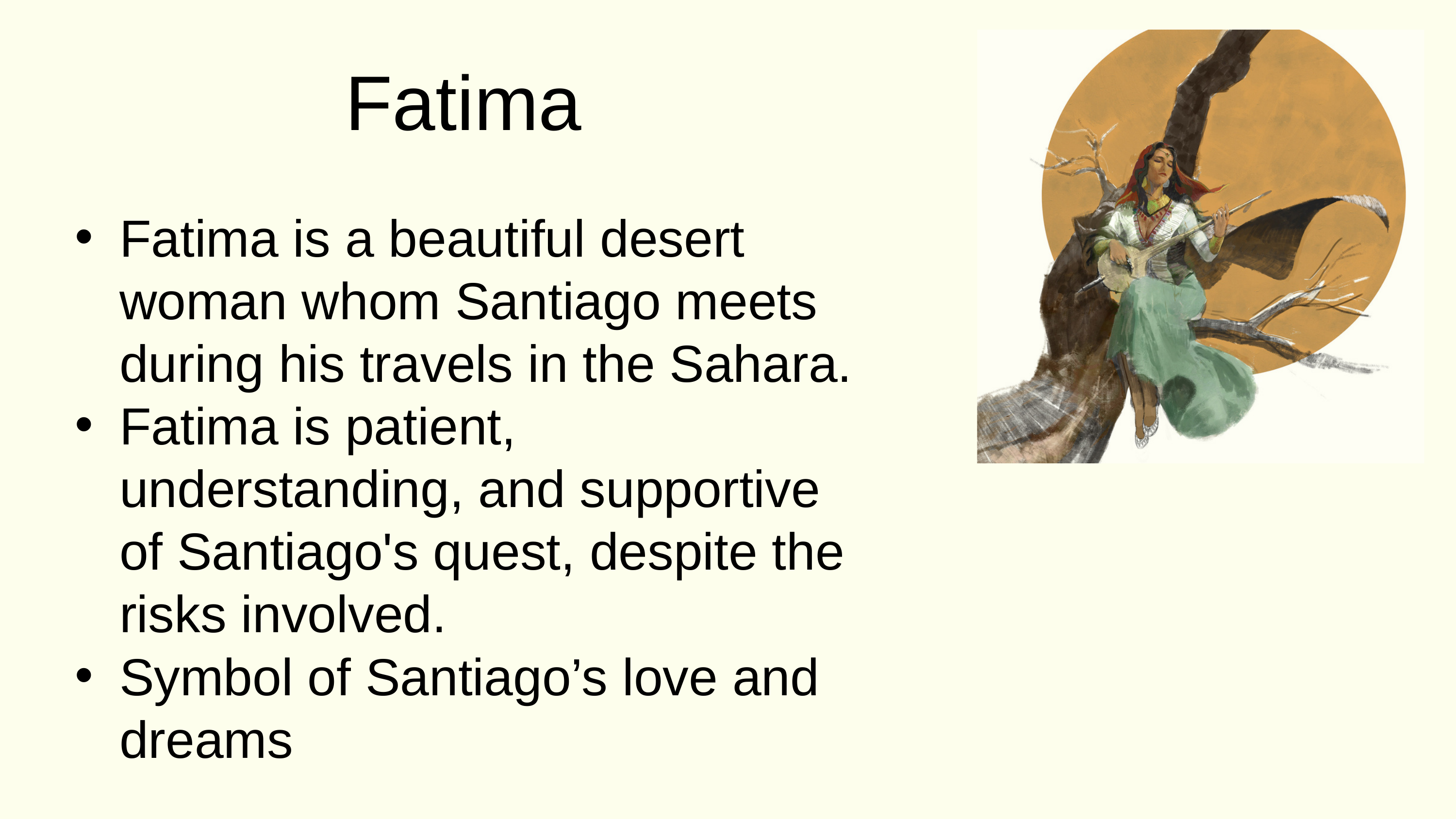

Fatima
Fatima is a beautiful desert woman whom Santiago meets during his travels in the Sahara.
Fatima is patient, understanding, and supportive of Santiago's quest, despite the risks involved.
Symbol of Santiago’s love and dreams